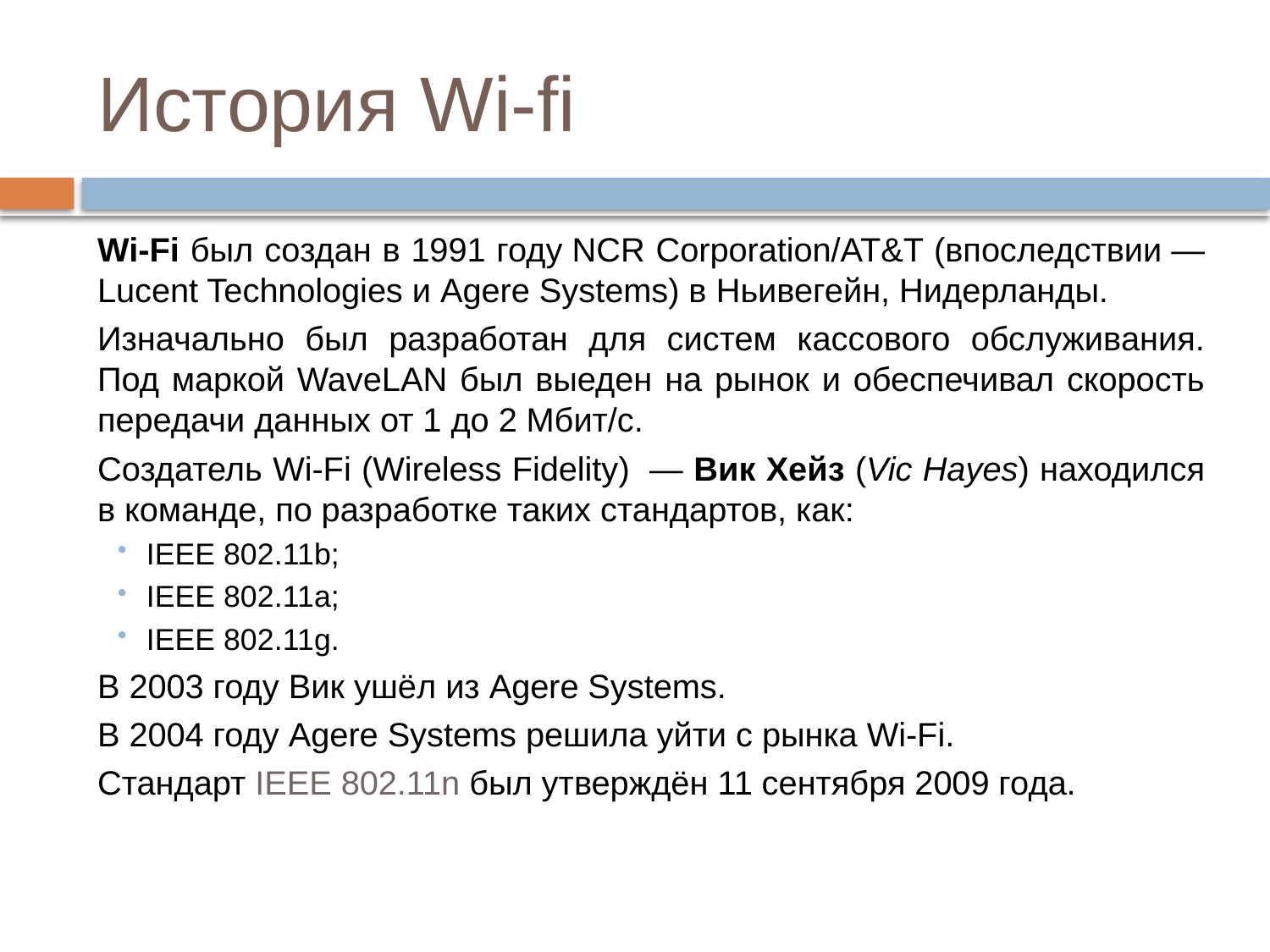

# История Wi-fi
Wi-Fi был создан в 1991 году NCR Corporation/AT&T (впоследствии — Lucent Technologies и Agere Systems) в Ньивегейн, Нидерланды.
Изначально был разработан для систем кассового обслуживания. Под маркой WaveLAN был выеден на рынок и обеспечивал скорость передачи данных от 1 до 2 Мбит/с.
Создатель Wi-Fi (Wireless Fidelity)  — Вик Хейз (Vic Hayes) находился в команде, по разработке таких стандартов, как:
 IEEE 802.11b;
 IEEE 802.11a;
 IEEE 802.11g.
В 2003 году Вик ушёл из Agere Systems.
В 2004 году Agere Systems решила уйти с рынка Wi-Fi.
Стандарт IEEE 802.11n был утверждён 11 сентября 2009 года.